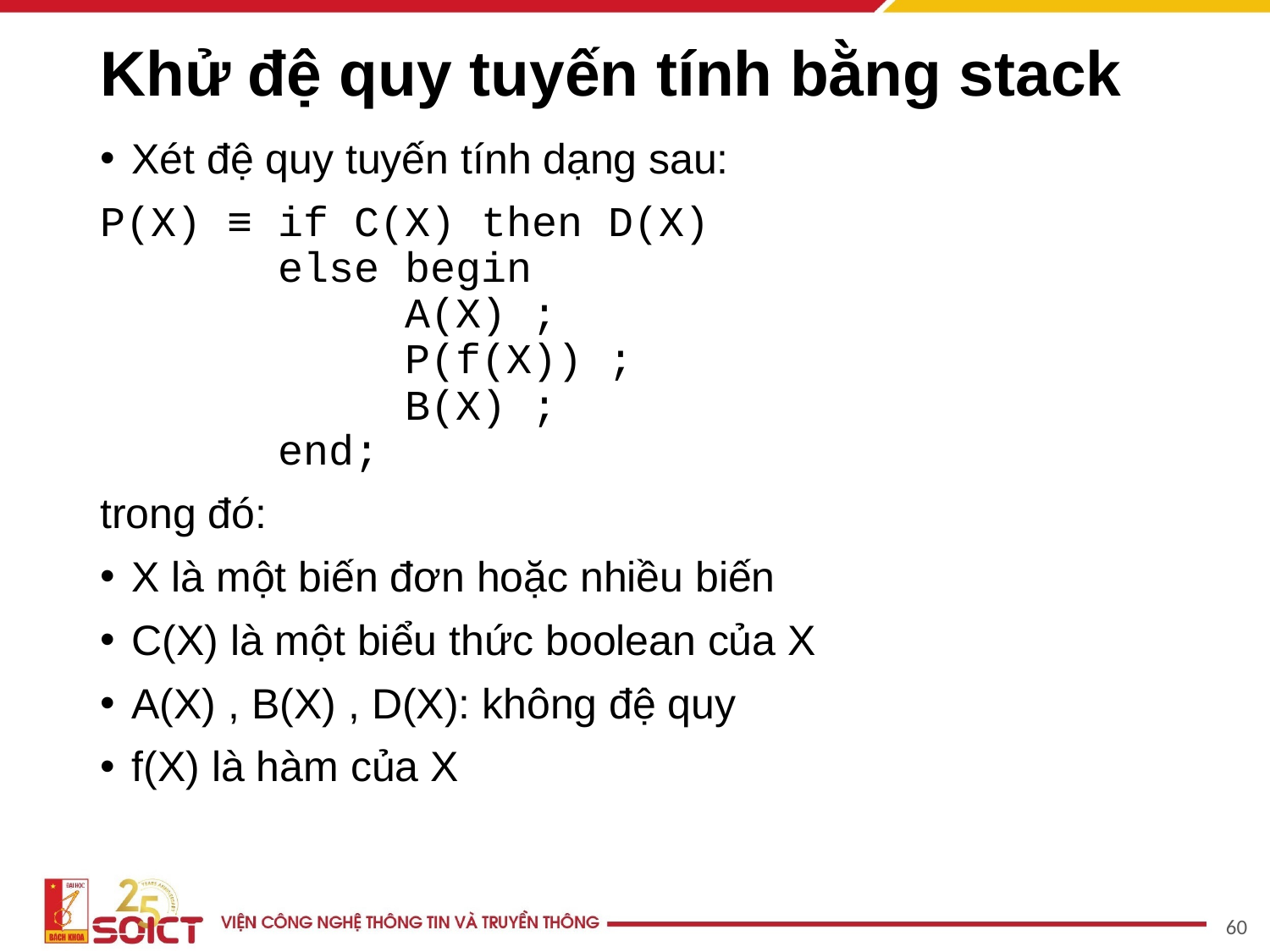

# Khử đệ quy tuyến tính bằng stack
Xét đệ quy tuyến tính dạng sau:
P(X) ≡ if C(X) then D(X)
       else begin
            A(X) ;
            P(f(X)) ;
            B(X) ;
       end;
trong đó:
X là một biến đơn hoặc nhiều biến
C(X) là một biểu thức boolean của X
A(X) , B(X) , D(X): không đệ quy
f(X) là hàm của X
60